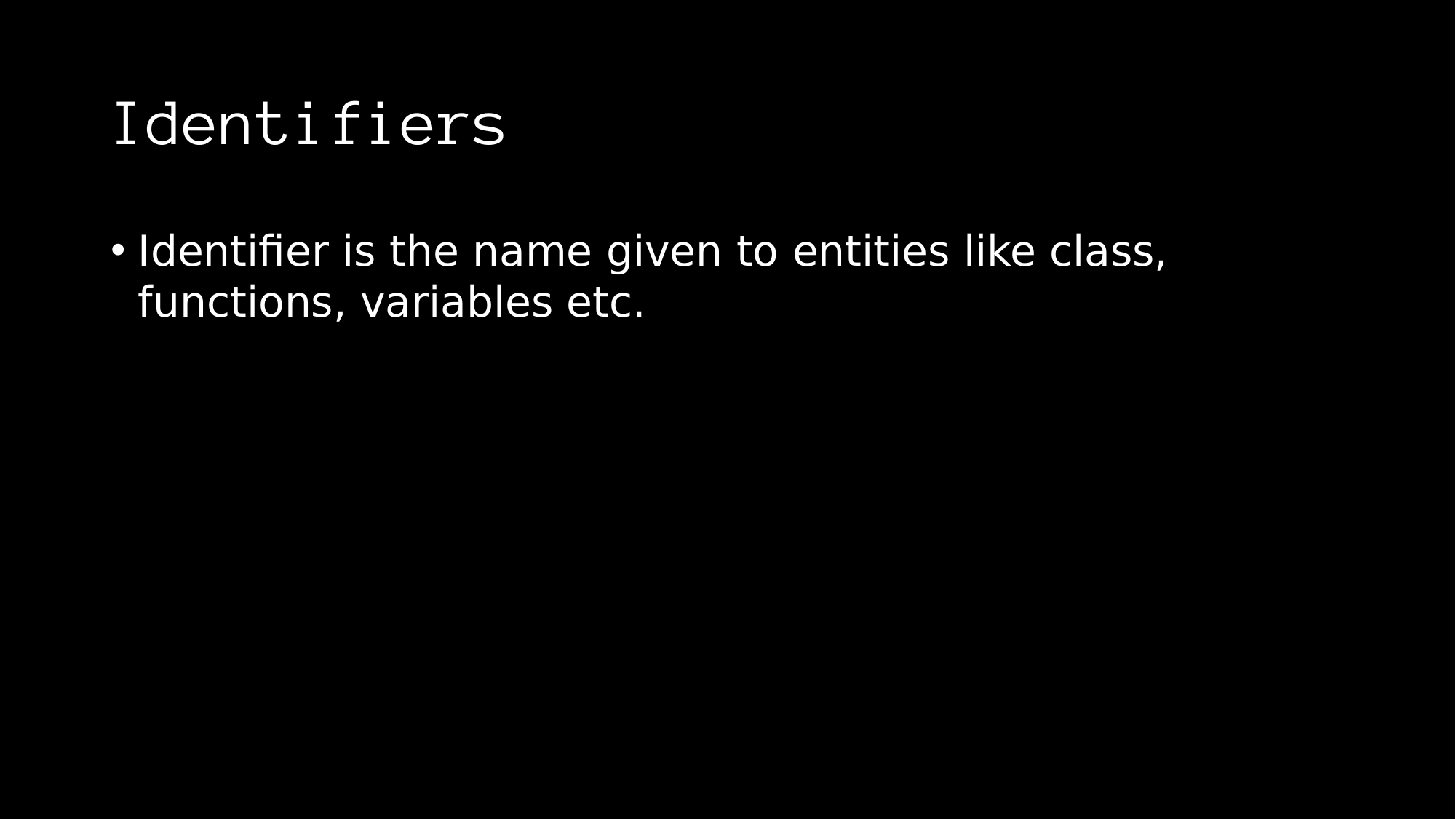

# Identifiers
Identifier is the name given to entities like class, functions, variables etc.